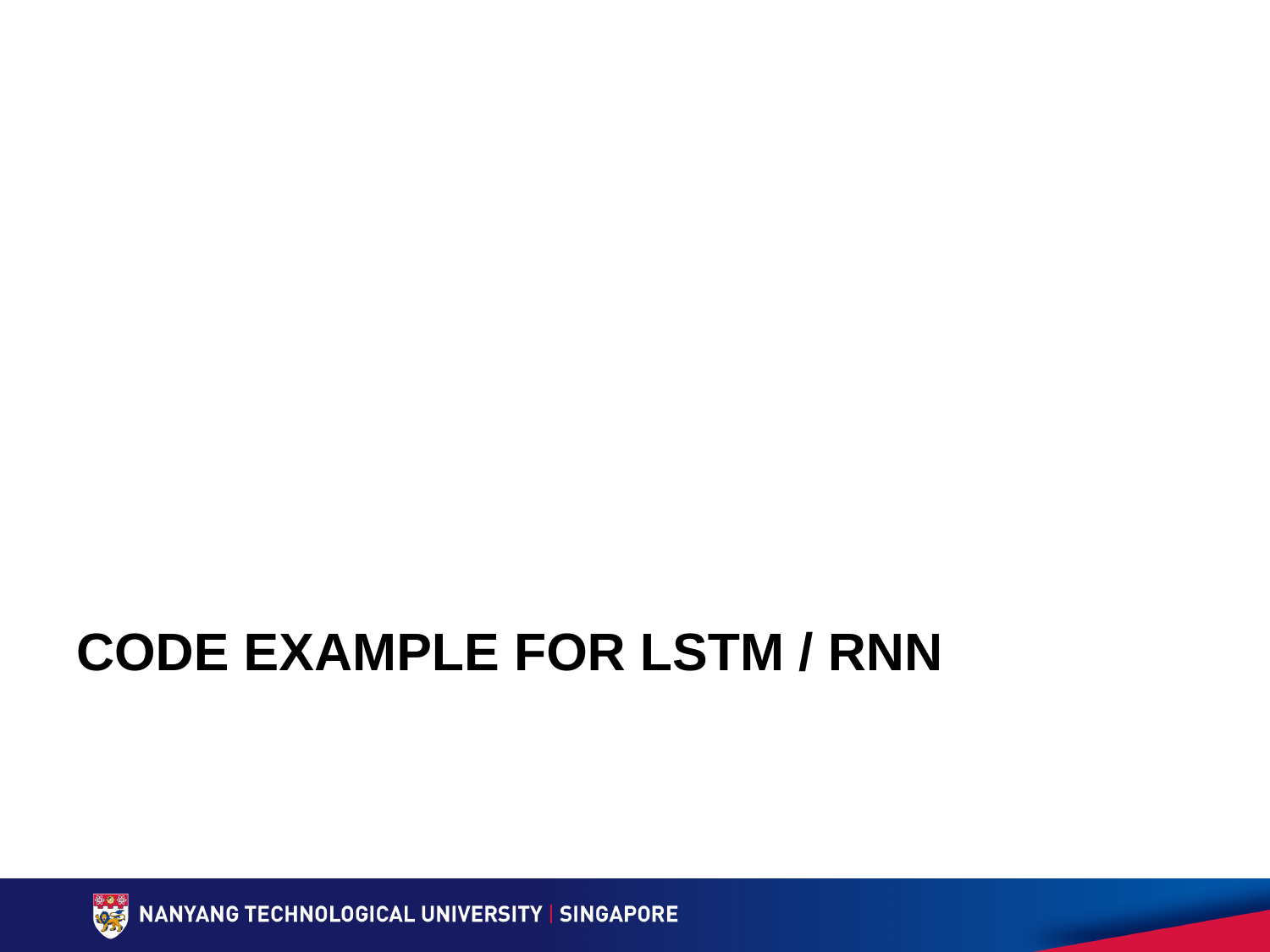

# Code example for LSTM / RNN